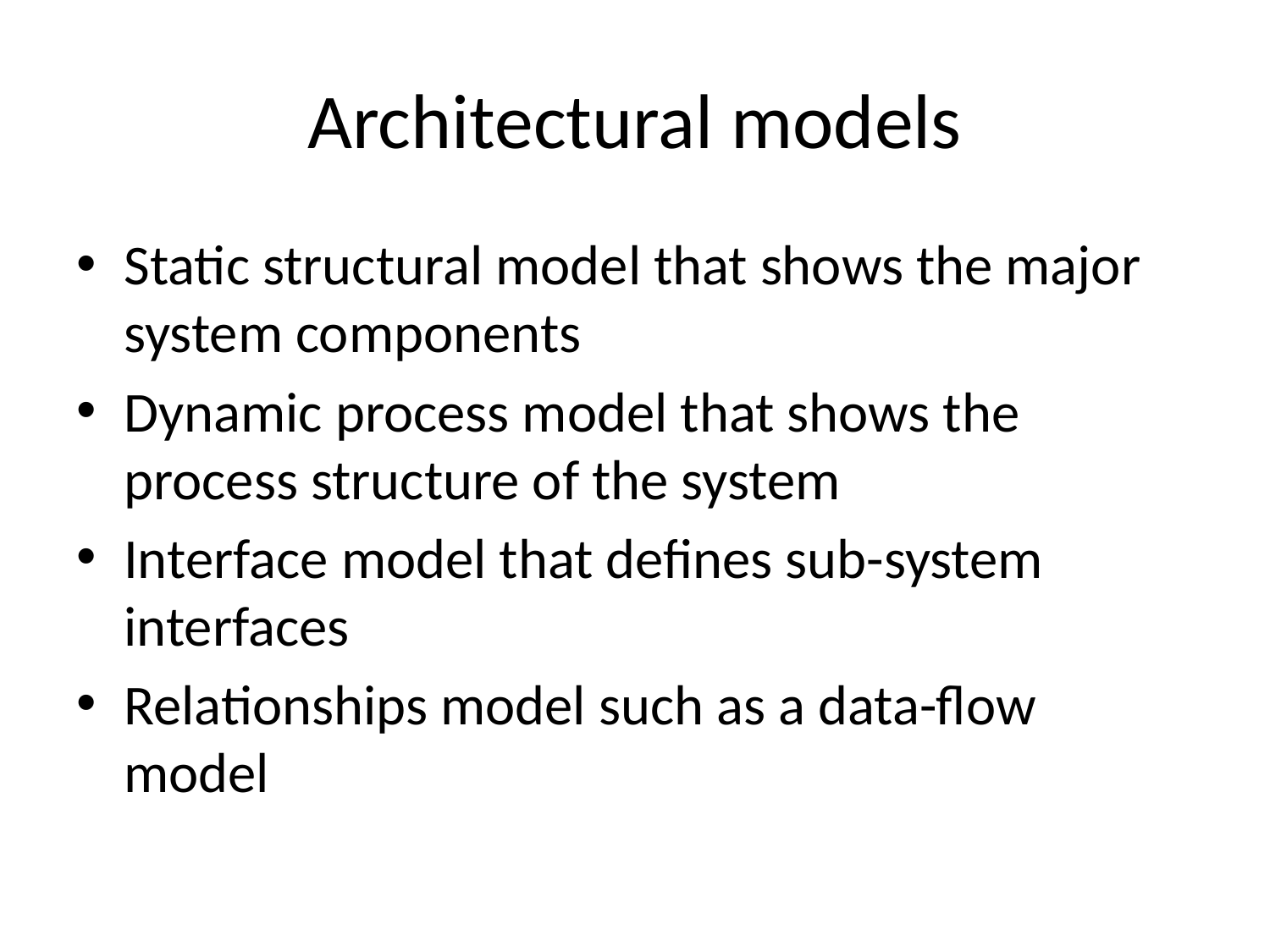

# Architectural models
Static structural model that shows the major system components
Dynamic process model that shows the process structure of the system
Interface model that defines sub-system interfaces
Relationships model such as a data-flow model